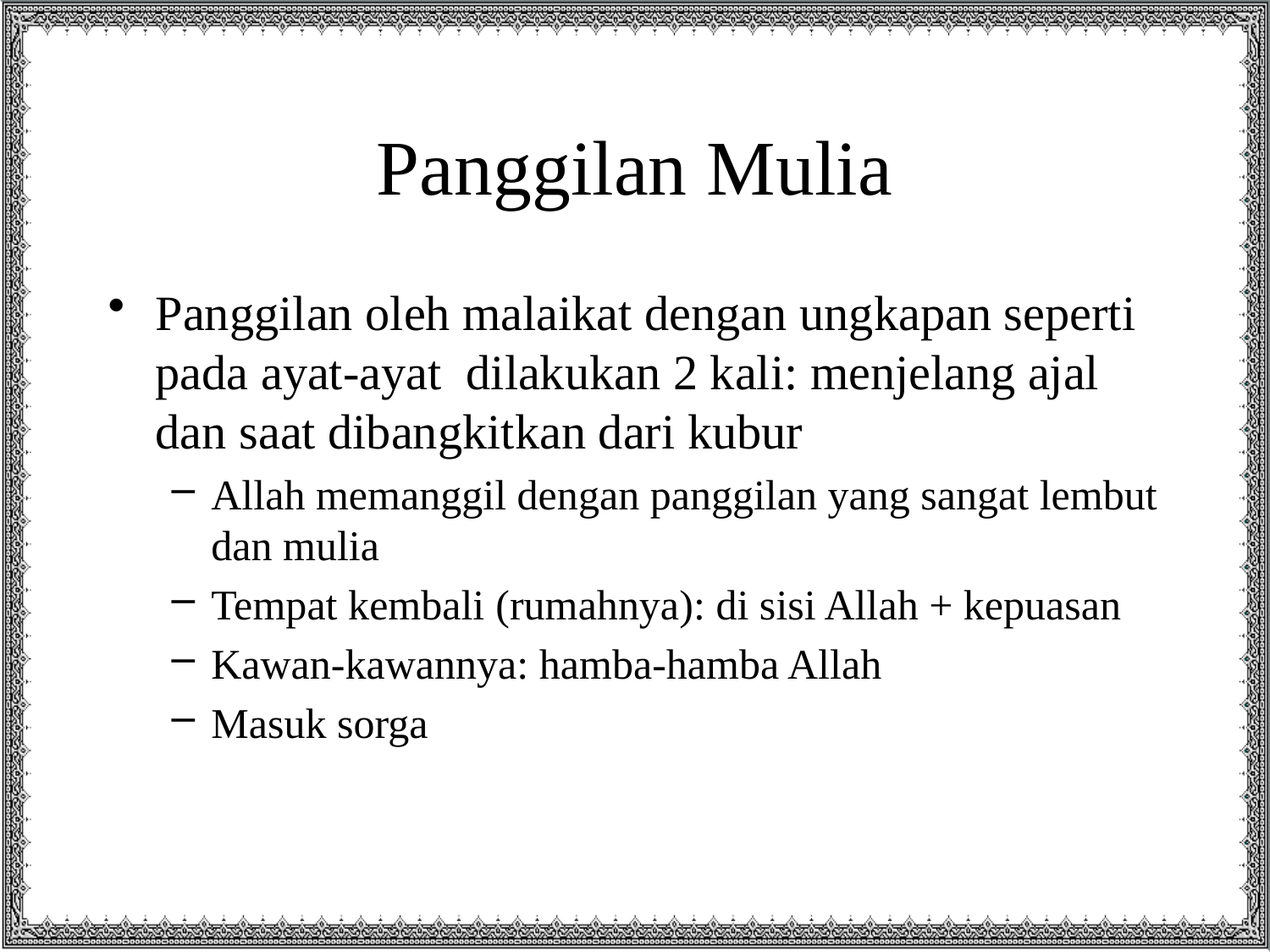

# Panggilan Mulia
Panggilan oleh malaikat dengan ungkapan seperti pada ayat-ayat  dilakukan 2 kali: menjelang ajal dan saat dibangkitkan dari kubur
Allah memanggil dengan panggilan yang sangat lembut dan mulia
Tempat kembali (rumahnya): di sisi Allah + kepuasan
Kawan-kawannya: hamba-hamba Allah
Masuk sorga